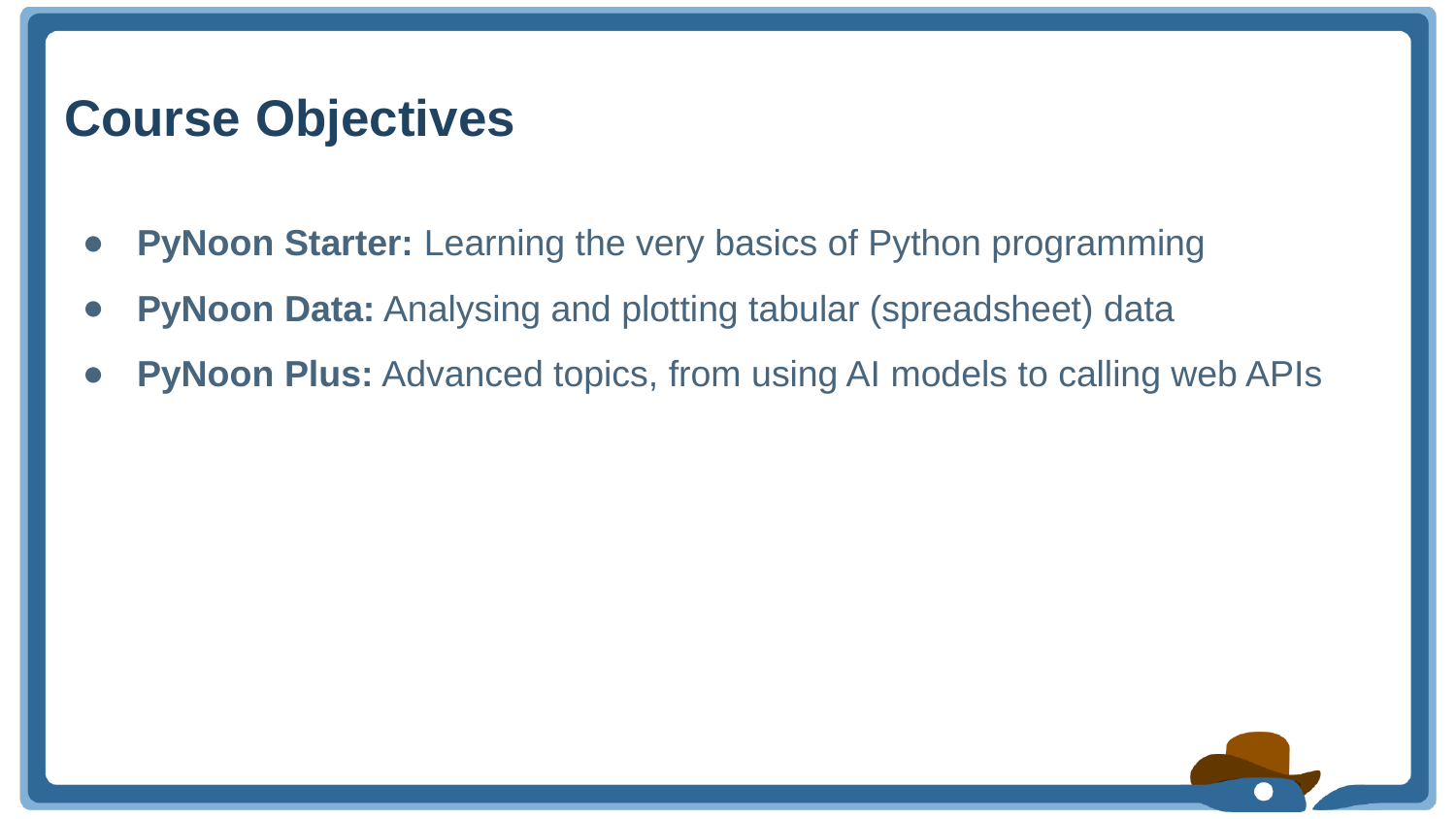

# Course Objectives
PyNoon Starter: Learning the very basics of Python programming
PyNoon Data: Analysing and plotting tabular (spreadsheet) data
PyNoon Plus: Advanced topics, from using AI models to calling web APIs